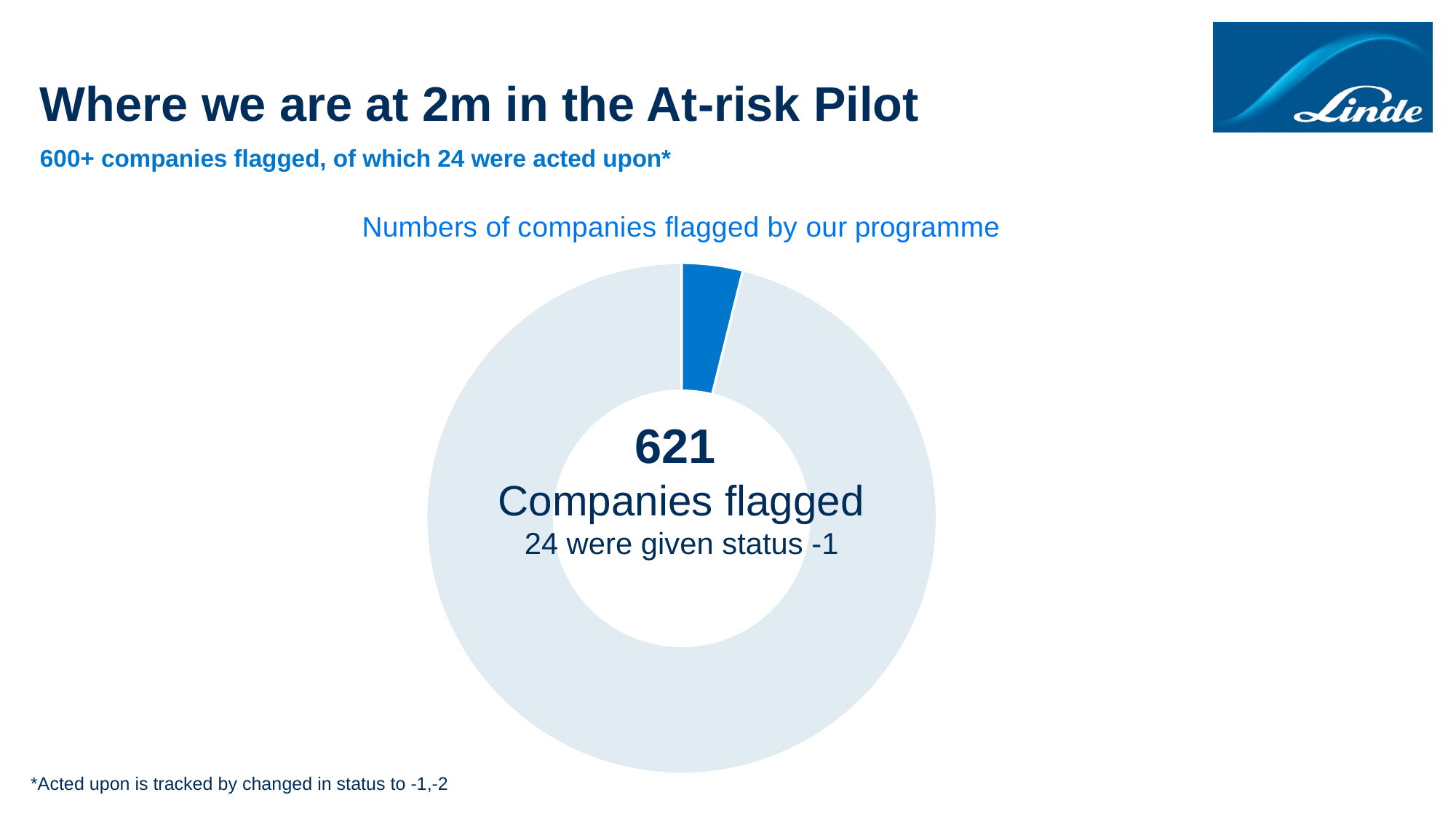

# Where we are at 2m in the At-risk Pilot
600+ companies flagged, of which 24 were acted upon*

### Chart: Numbers of companies flagged by our programme

| Category |  |
|---|---|
| risk_check | 24.0 |
| risk_uncheck | 597.0 |
621
Companies flagged
24 were given status -1
*Acted upon is tracked by changed in status to -1,-2